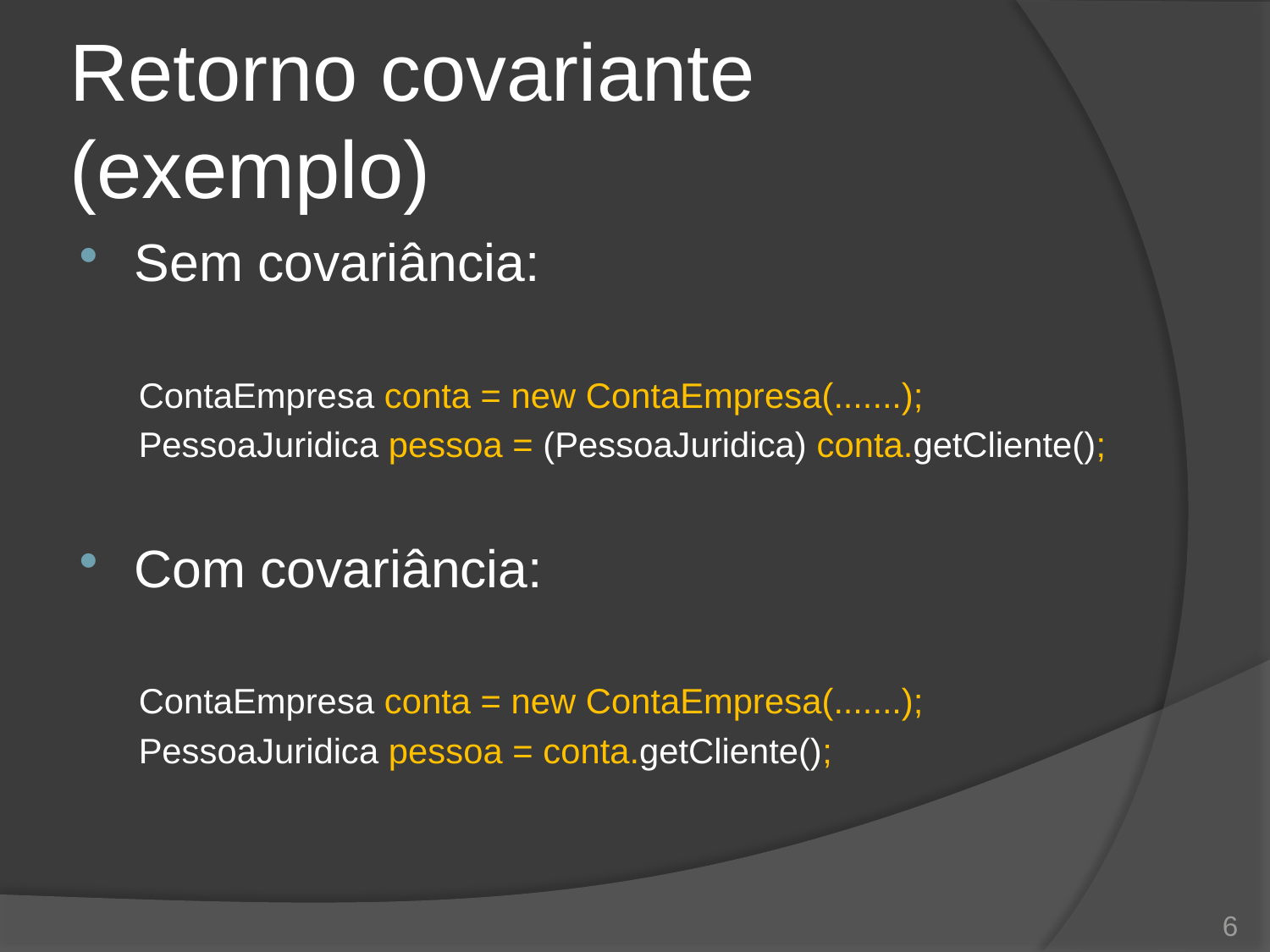

# Retorno covariante (exemplo)
Sem covariância:

ContaEmpresa conta = new ContaEmpresa(.......);
PessoaJuridica pessoa = (PessoaJuridica) conta.getCliente();

Com covariância:

ContaEmpresa conta = new ContaEmpresa(.......);
PessoaJuridica pessoa = conta.getCliente();
6